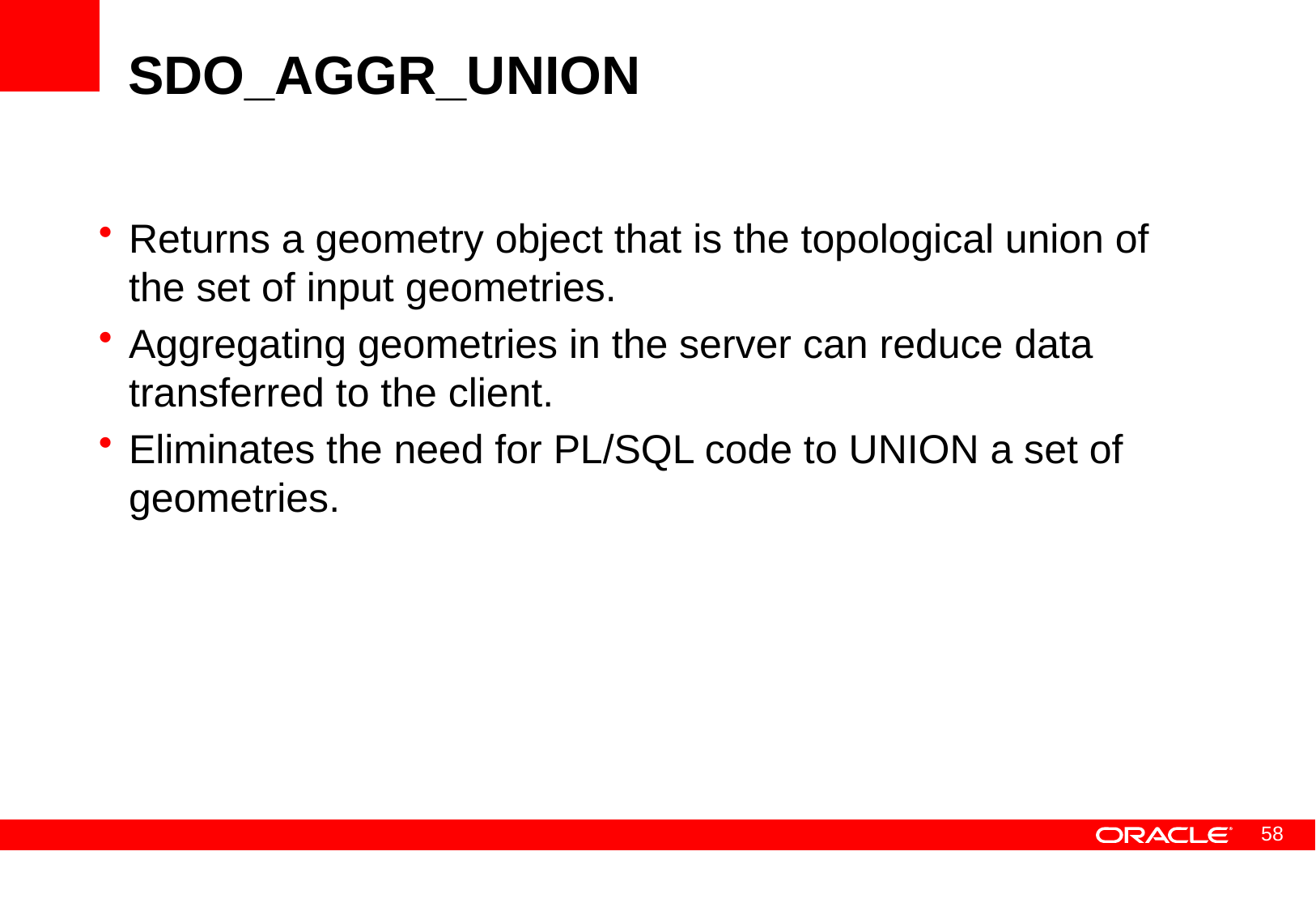

# SDO_AGGR_UNION
Returns a geometry object that is the topological union of the set of input geometries.
Aggregating geometries in the server can reduce data transferred to the client.
Eliminates the need for PL/SQL code to UNION a set of geometries.